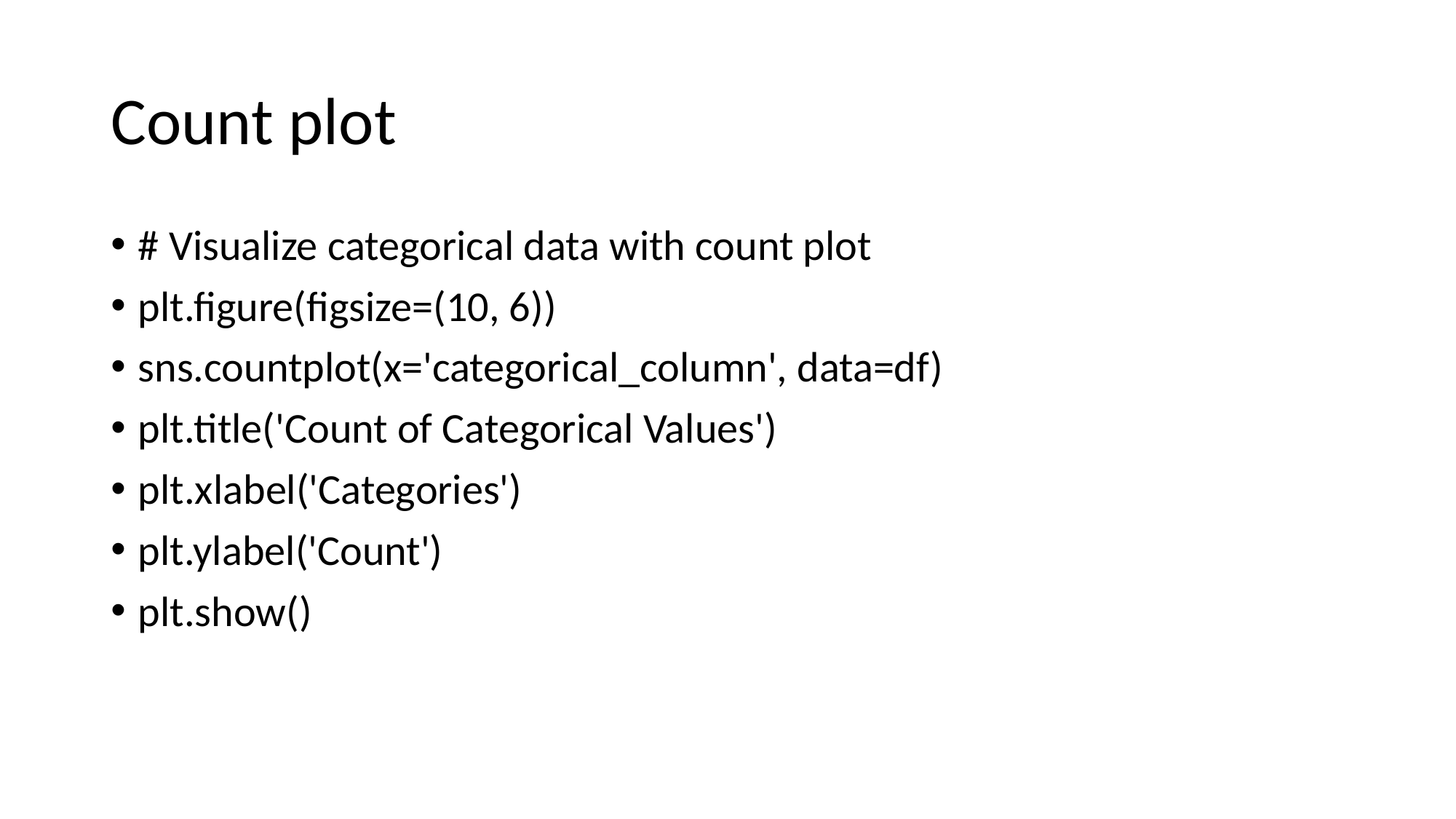

# Count plot
# Visualize categorical data with count plot
plt.figure(figsize=(10, 6))
sns.countplot(x='categorical_column', data=df)
plt.title('Count of Categorical Values')
plt.xlabel('Categories')
plt.ylabel('Count')
plt.show()